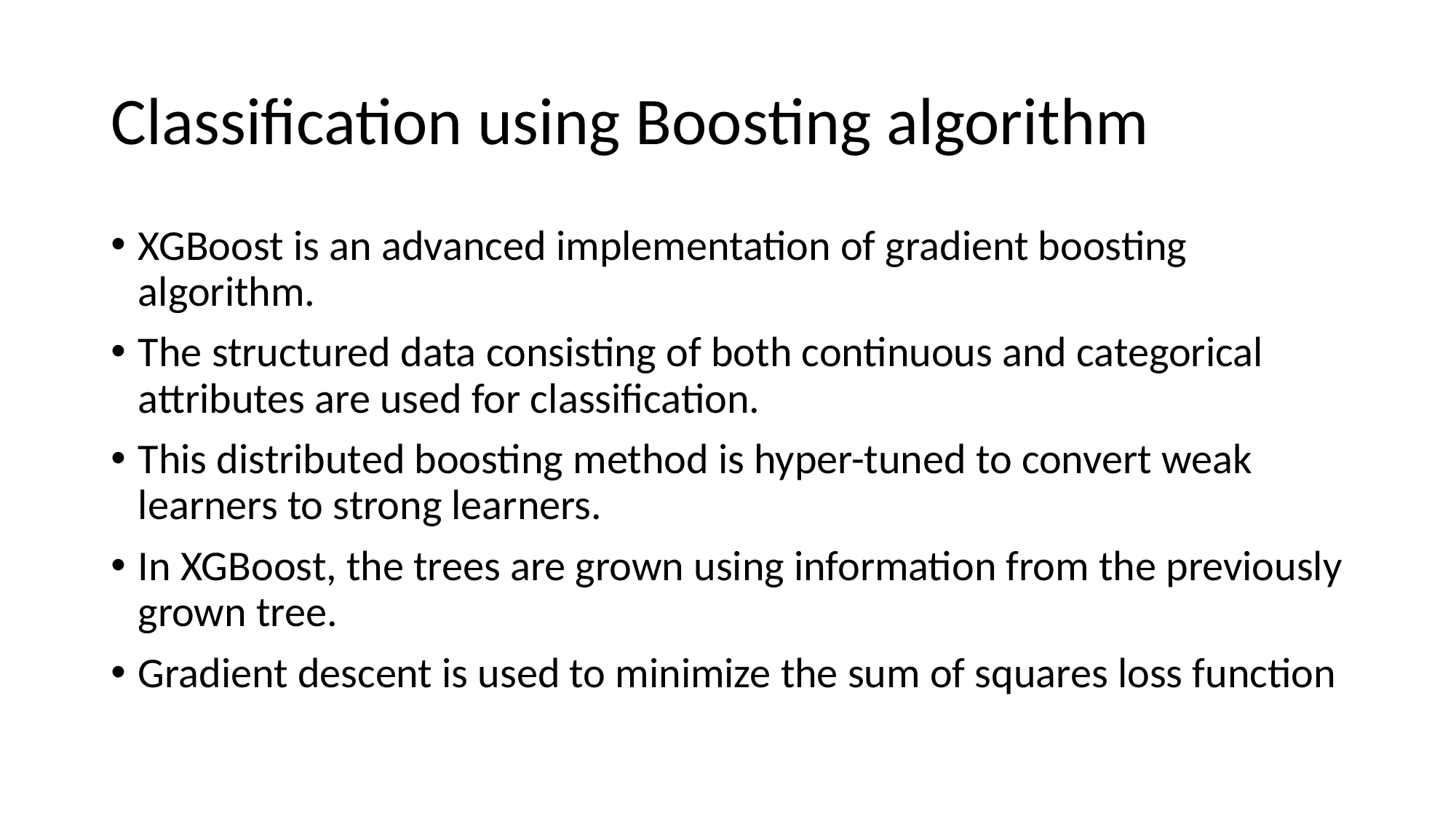

# Classification using Boosting algorithm
XGBoost is an advanced implementation of gradient boosting algorithm.
The structured data consisting of both continuous and categorical attributes are used for classification.
This distributed boosting method is hyper-tuned to convert weak learners to strong learners.
In XGBoost, the trees are grown using information from the previously grown tree.
Gradient descent is used to minimize the sum of squares loss function